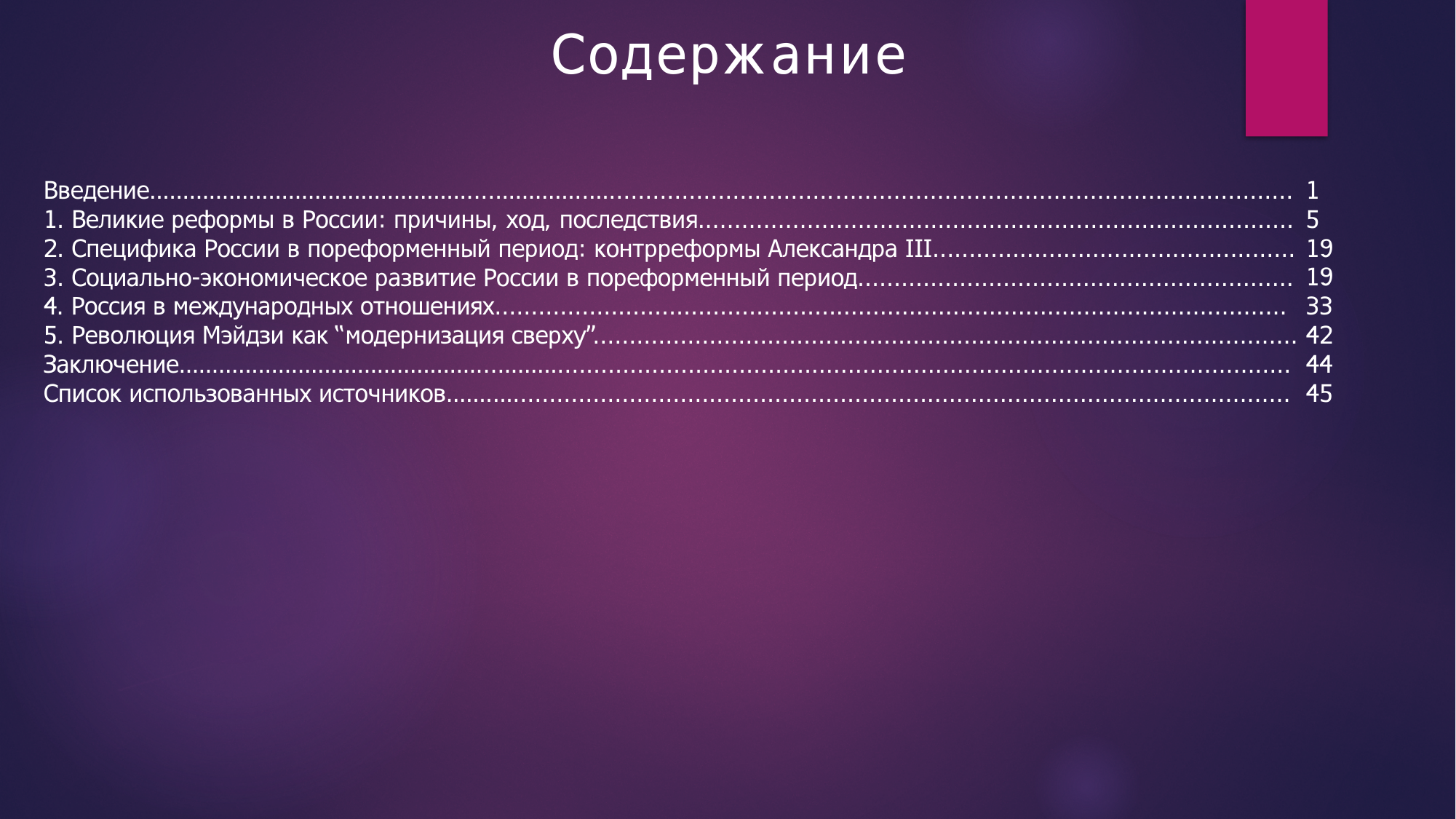

Содержание
Введение…………………………………………....…………..…..............................................................................................
1. Великие реформы в России: причины, ход, последствия..................................................................................
2. Специфика России в пореформенный период: контрреформы Александра III..................................................
3. Социально-экономическое развитие России в пореформенный период............................................................
4. Россия в международных отношениях.............................................................................................................
5. Революция Мэйдзи как “модернизация сверху”.................................................................................................
Заключение………………………………………...……….....................................................................................................
Список использованных источников…….…...........................................................................................................
1
5
19
19
33
42
44
45